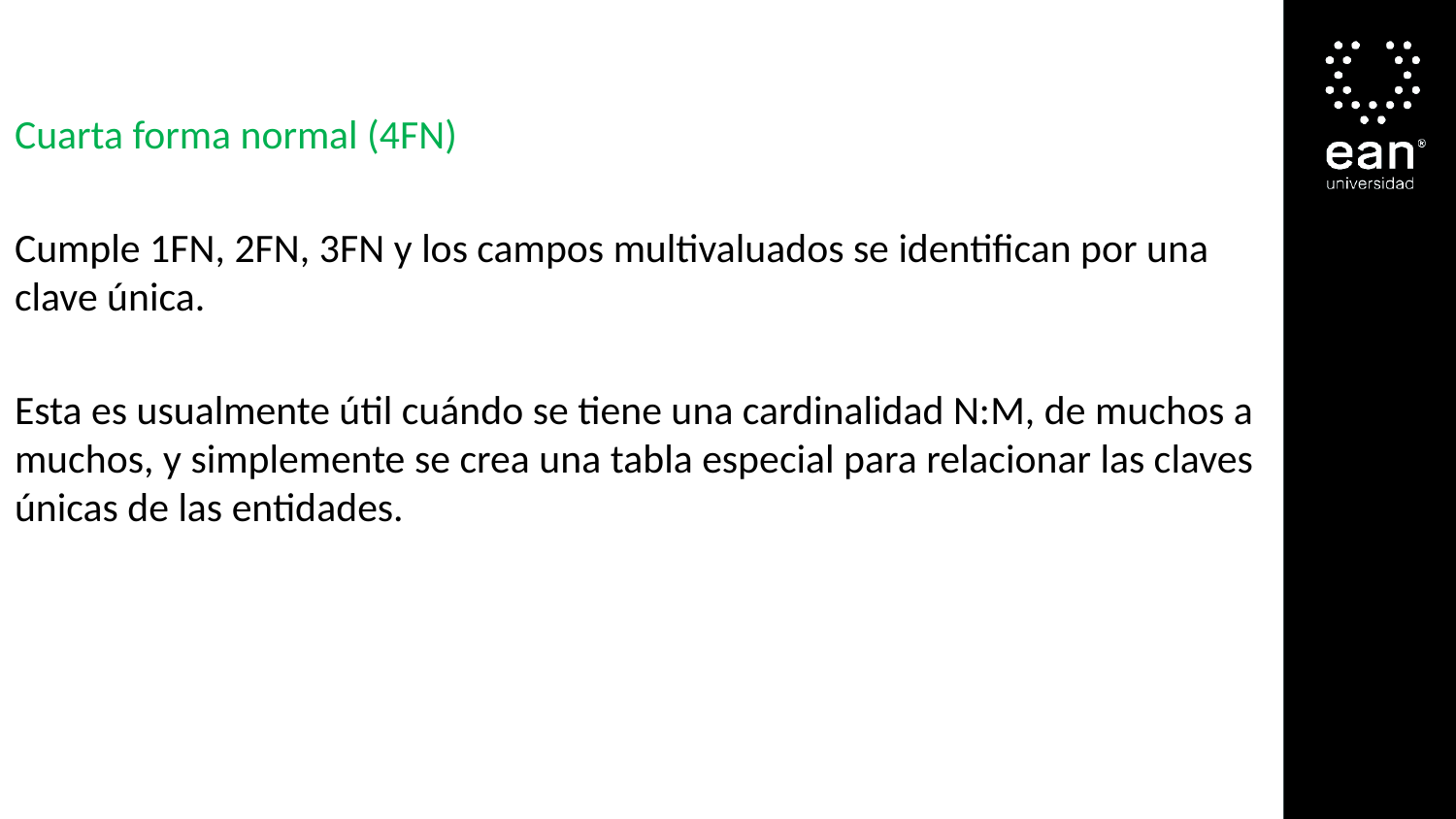

Cuarta forma normal (4FN)

Cumple 1FN, 2FN, 3FN y los campos multivaluados se identifican por una clave única.

Esta es usualmente útil cuándo se tiene una cardinalidad N:M, de muchos a muchos, y simplemente se crea una tabla especial para relacionar las claves únicas de las entidades.